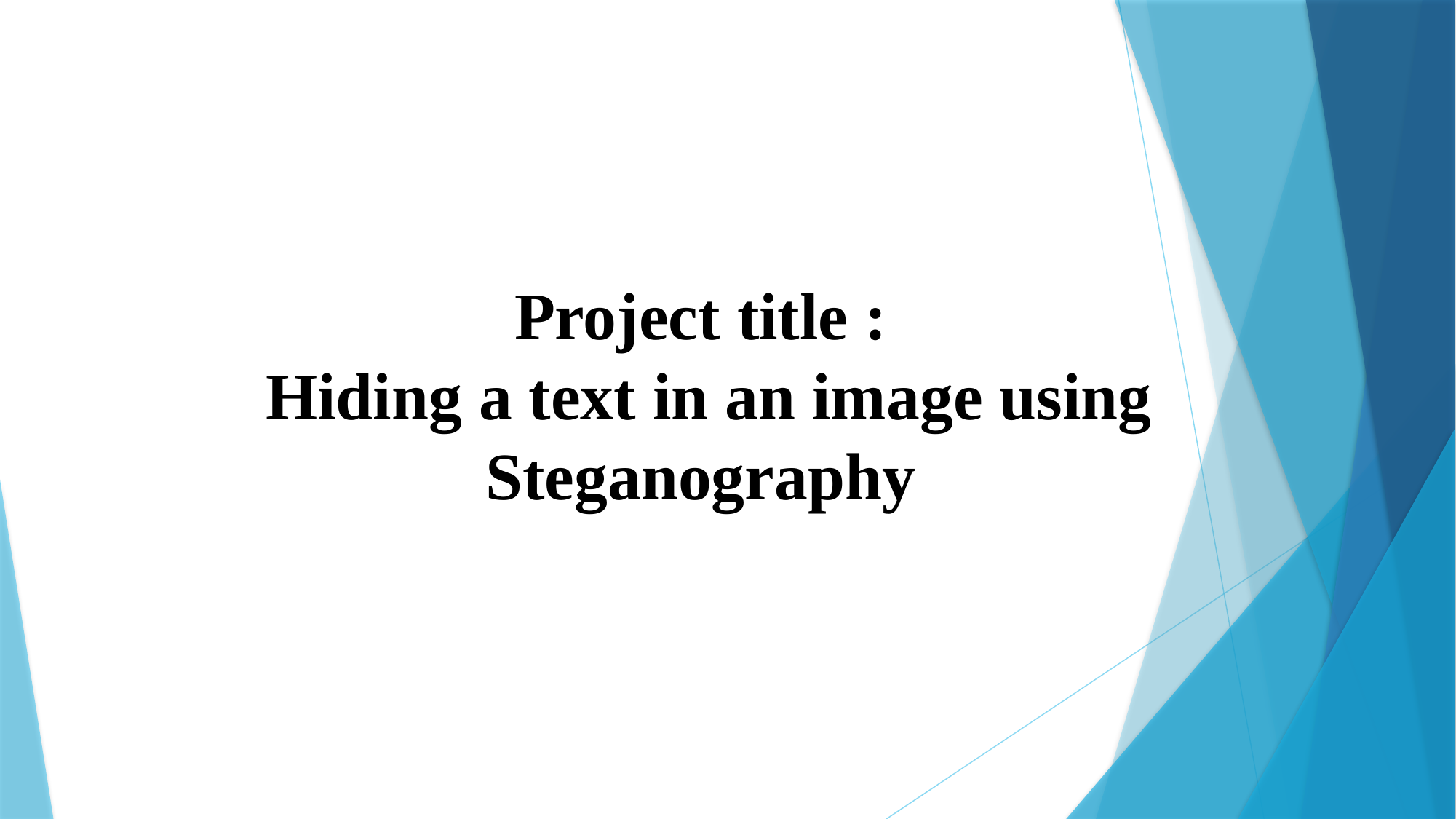

# Project title : Hiding a text in an image using Steganography